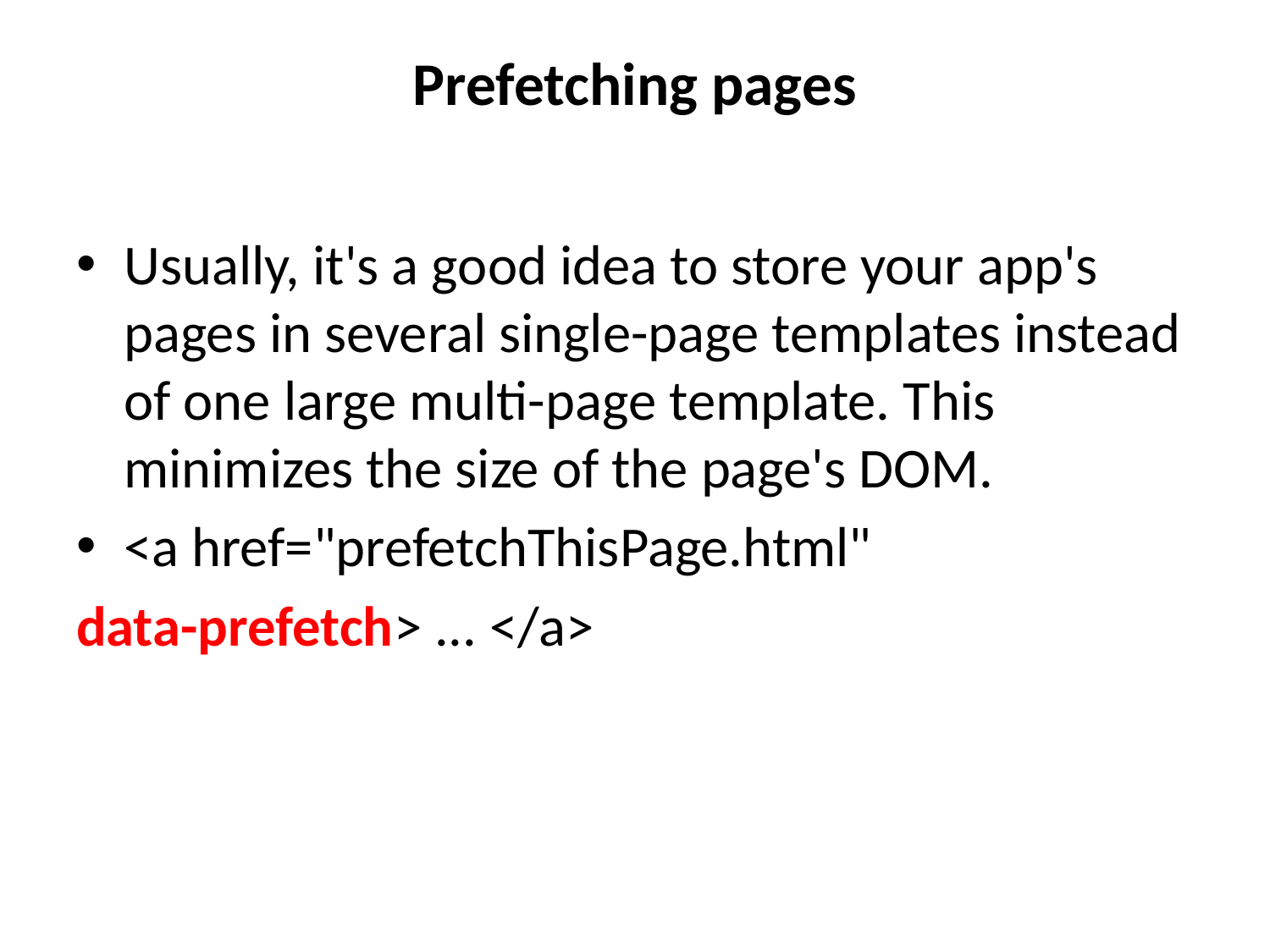

# Prefetching pages
Usually, it's a good idea to store your app's pages in several single-page templates instead of one large multi-page template. This minimizes the size of the page's DOM.
<a href="prefetchThisPage.html"
data-prefetch> ... </a>